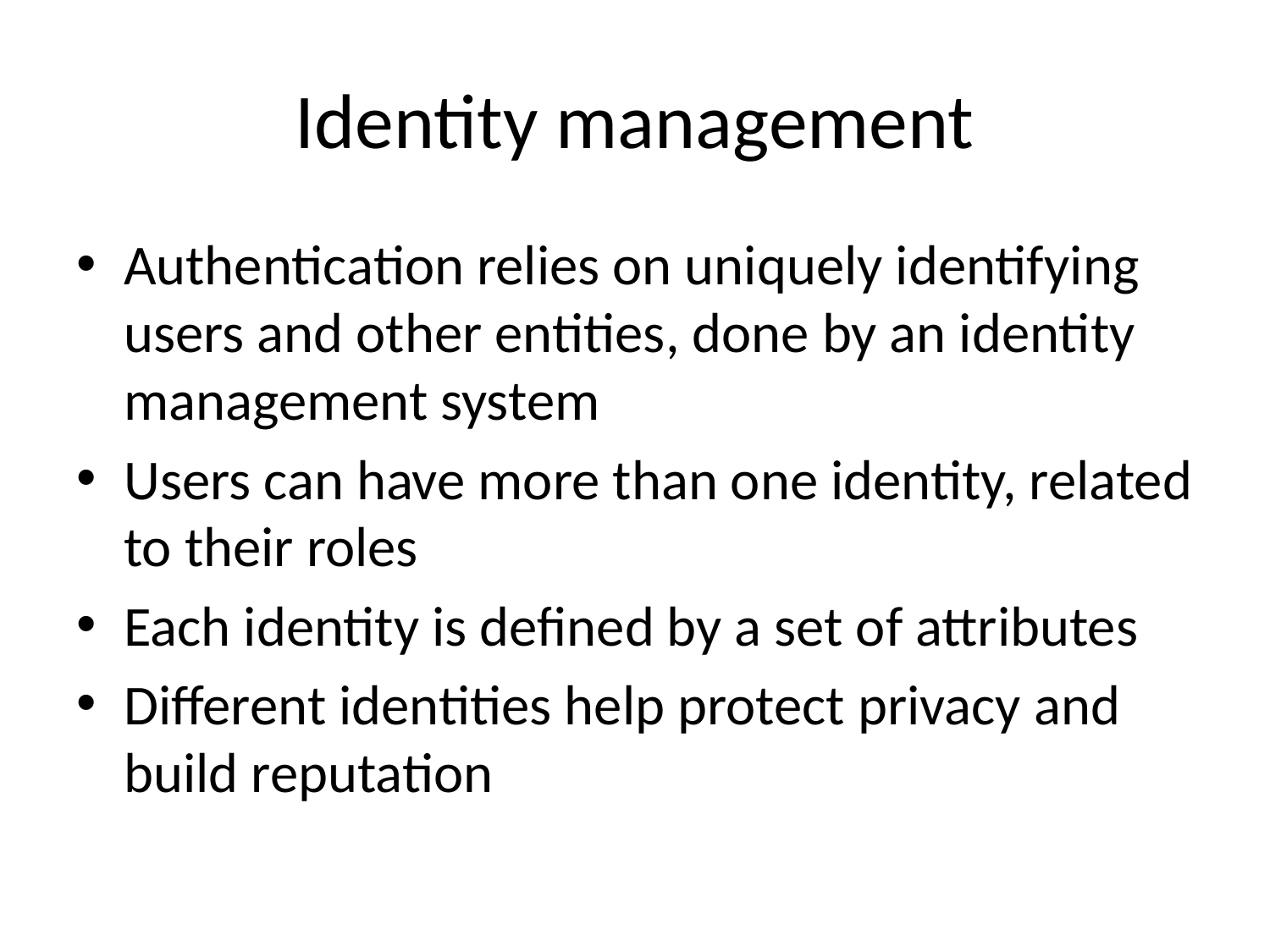

# Identity management
Authentication relies on uniquely identifying users and other entities, done by an identity management system
Users can have more than one identity, related to their roles
Each identity is defined by a set of attributes
Different identities help protect privacy and build reputation